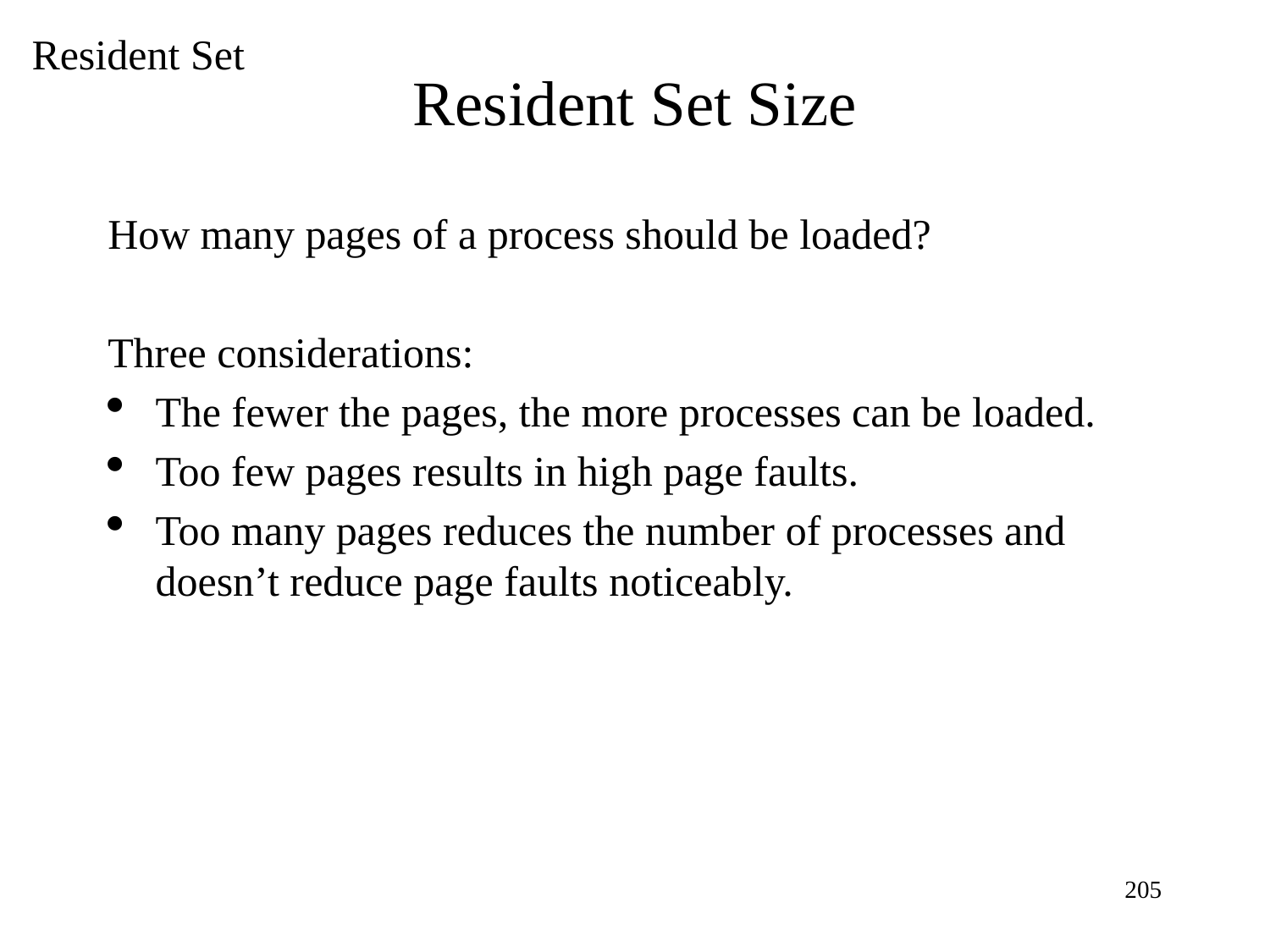

Resident Set
Resident Set Size
How many pages of a process should be loaded?

Three considerations:
The fewer the pages, the more processes can be loaded.
Too few pages results in high page faults.
Too many pages reduces the number of processes and doesn’t reduce page faults noticeably.
205